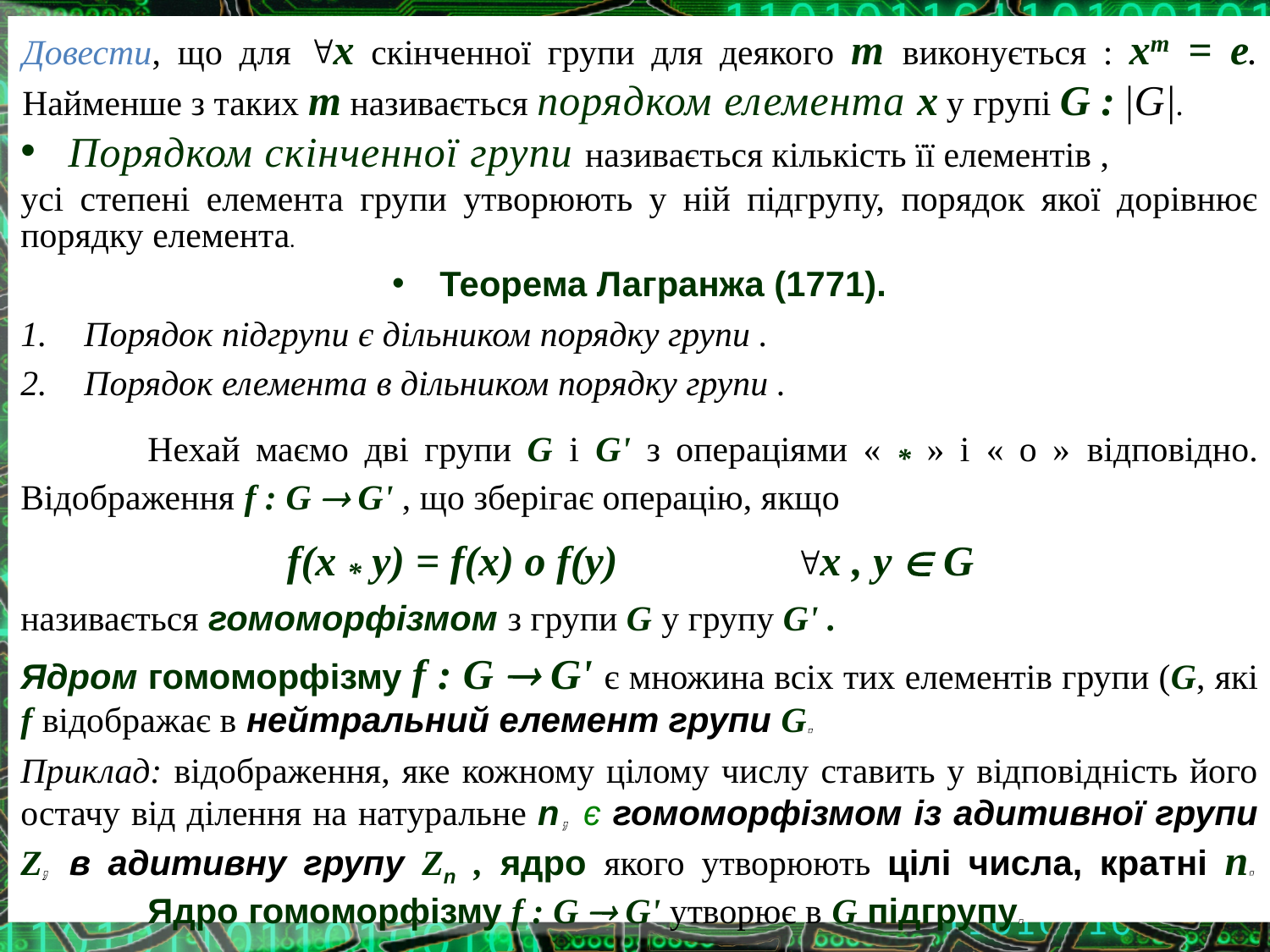

Довести, що для ∀х скінченної групи для деякого т виконується : хт = е. Найменше з таких т називається порядком елемента х у групі G : |G|.
Порядком скінченної групи називається кількість її елементів ,
усі степені елемента групи утворюють у ній підгрупу, порядок якої дорівнює порядку елемента.
Теорема Лагранжа (1771).
Порядок підгрупи є дільником порядку групи .
Порядок елемента в дільником порядку групи .
	Нехай маємо дві групи G і G' з операціями « * » і « о » відповідно. Відображення f : G → G' , що зберігає операцію, якщо
f(х * у) = f(х) о f(у) 		∀х , у ∈ G
називається гомоморфізмом з групи G у групу G' .
Ядром гомоморфізму f : G → G' є множина всіх тих елементів групи (G, які f відображає в нейтральний елемент групи G.
Приклад: відображення, яке кожному цілому числу ставить у відповідність його остачу від ділення на натуральне n, є гомоморфізмом із адитивної групи Z, в адитивну групу Zn , ядро якого утворюють цілі числа, кратні п. 	Ядро гомоморфізму f : G → G' утворює в G підгрупу.

Мультиплікативна група G називається циклічною, якщо вона породжена одним елементом, тобто, в ній є такий елемент а (твірний), що будь-який інший елемент b представимо у вигляді 6 = an, п € 2L Якщо п - негативне, то під ап розуміється твір
	Якщо елемент групи G є деяким елементом її елемента g, то g називається твірним елементом групи G.